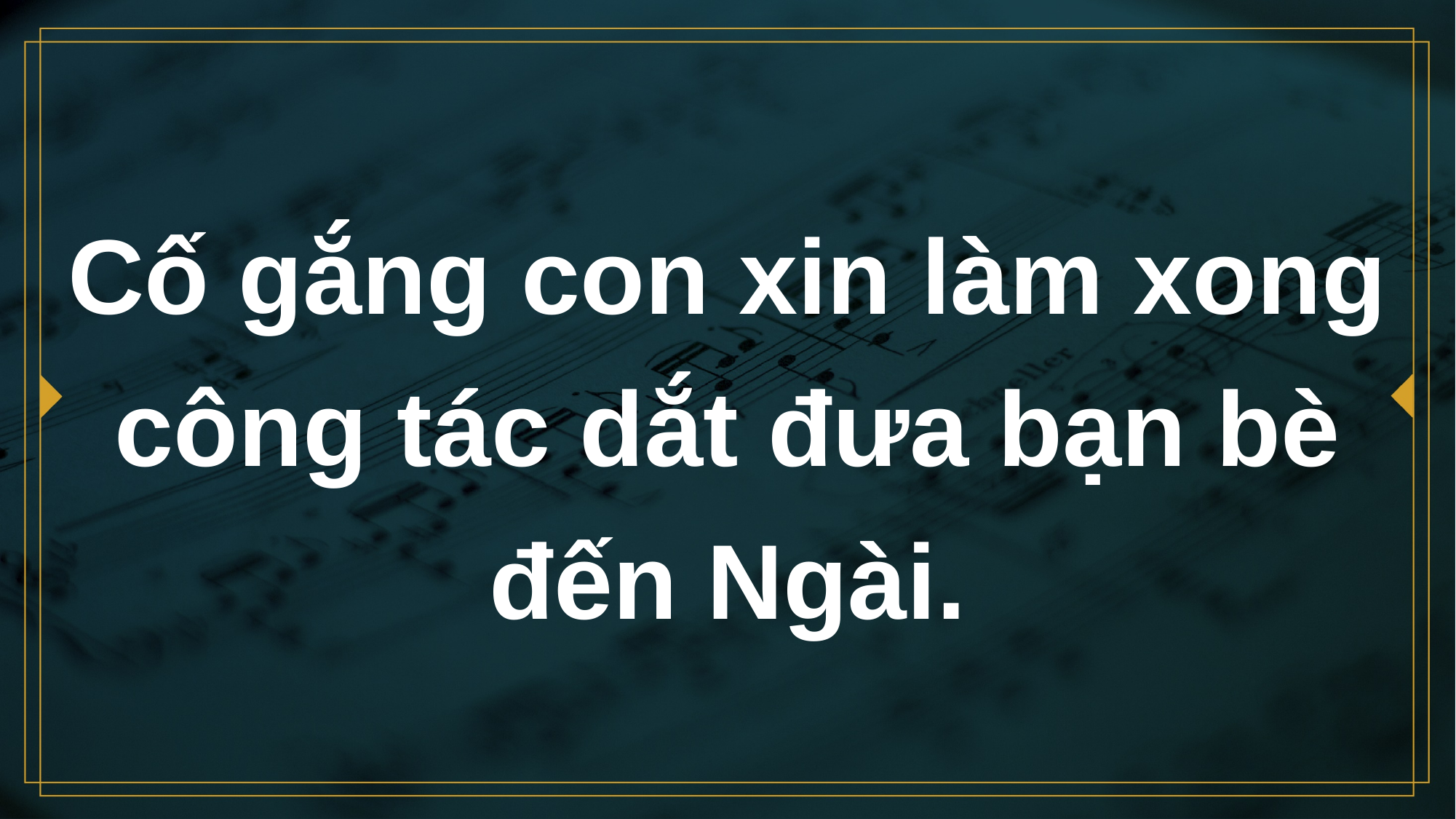

# Cố gắng con xin làm xong công tác dắt đưa bạn bè đến Ngài.